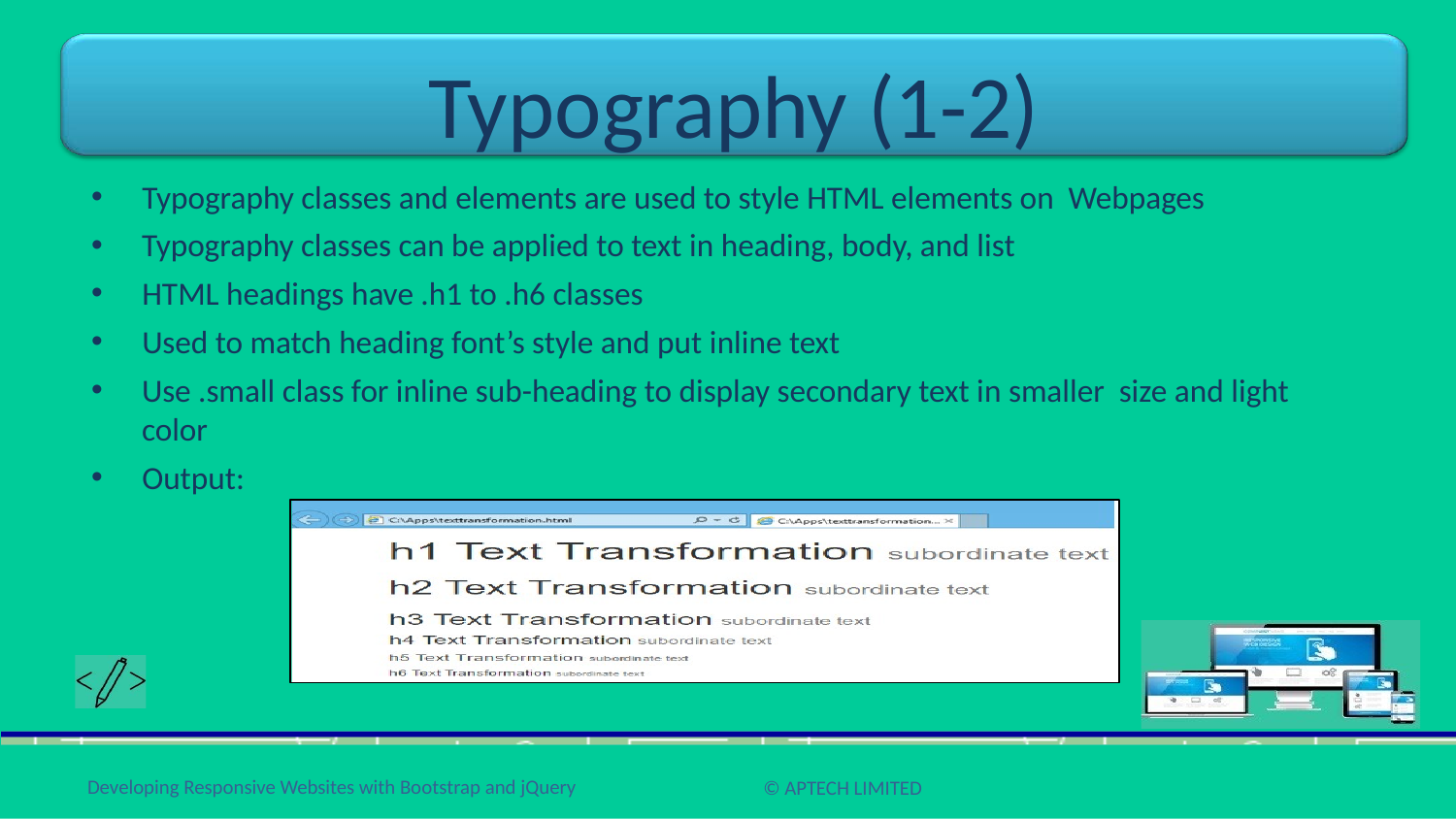

# Typography (1-2)
Typography classes and elements are used to style HTML elements on  Webpages
Typography classes can be applied to text in heading, body, and list
HTML headings have .h1 to .h6 classes
Used to match heading font’s style and put inline text
Use .small class for inline sub-heading to display secondary text in smaller  size and light color
Output:

Developing Responsive Websites with Bootstrap and jQuery
© APTECH LIMITED